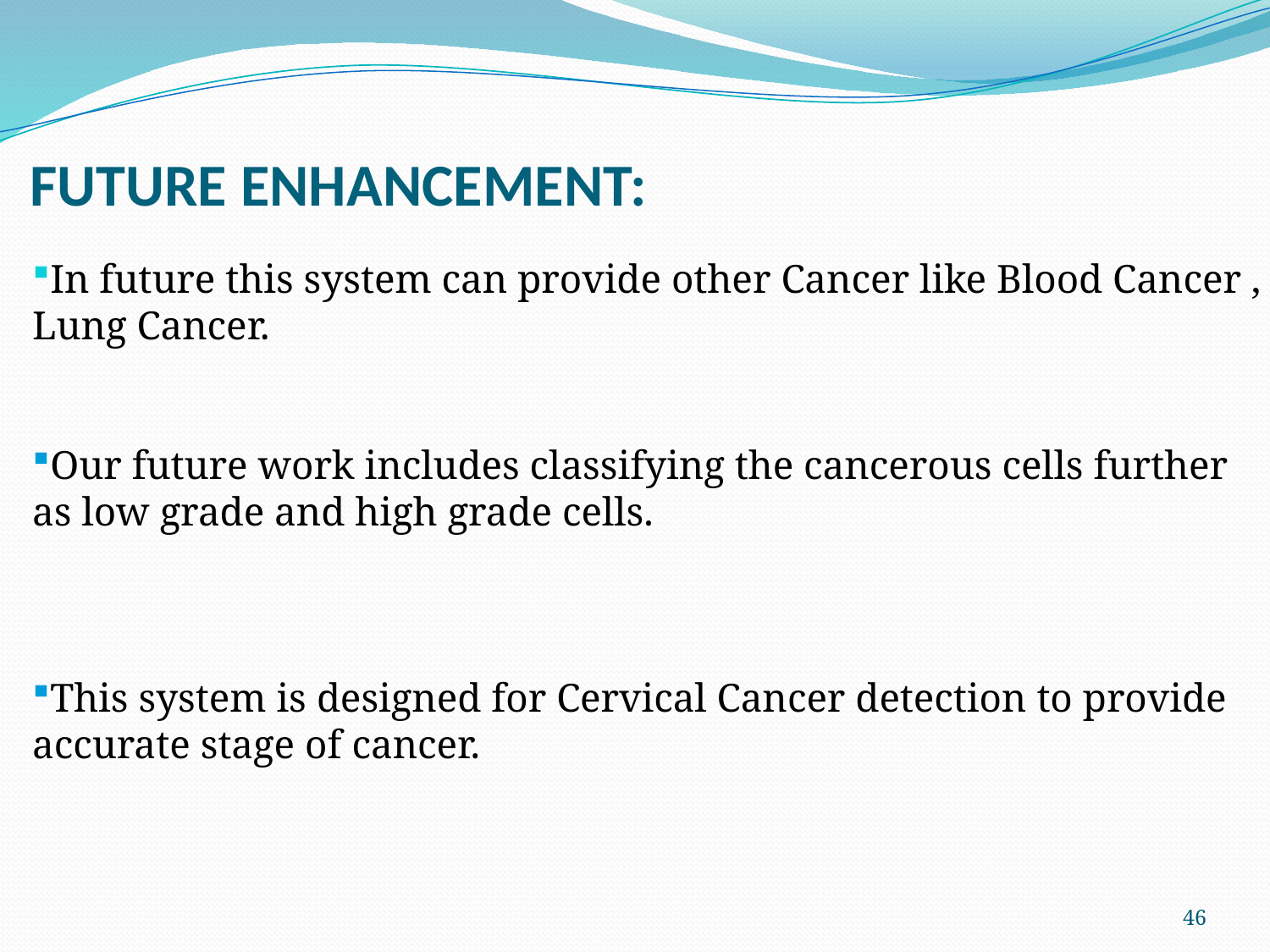

# FUTURE ENHANCEMENT:
In future this system can provide other Cancer like Blood Cancer , Lung Cancer.

Our future work includes classifying the cancerous cells further as low grade and high grade cells.

This system is designed for Cervical Cancer detection to provide accurate stage of cancer.
46